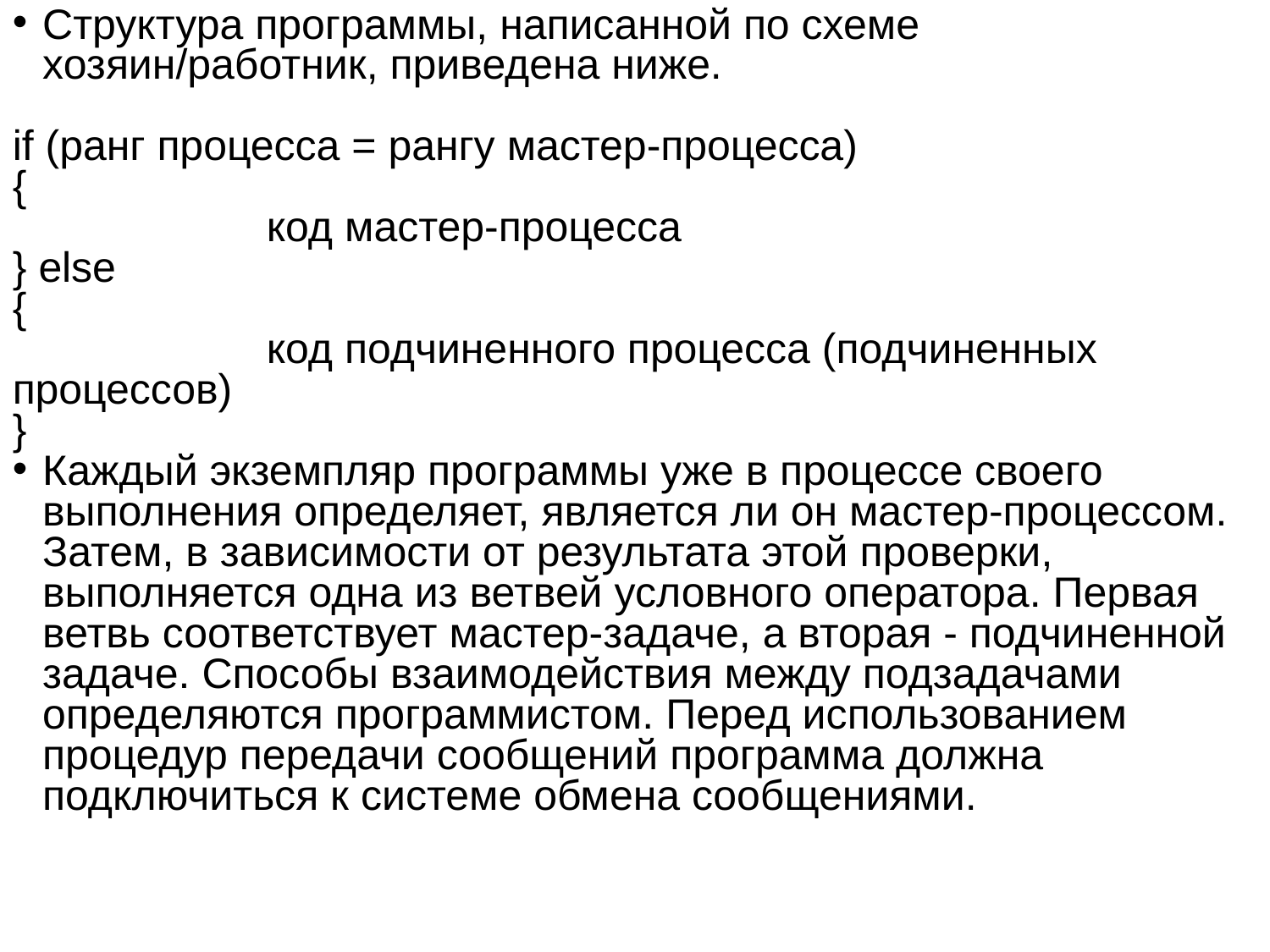

Структура программы, написанной по схеме хозяин/работник, приведена ниже.

if (ранг процесса = рангу мастер-процесса)
{
		код мастер-процесса
} else
{
		код подчиненного процесса (подчиненных процессов)
}
Каждый экземпляр программы уже в процессе своего выполнения определяет, является ли он мастер-процессом. Затем, в зависимости от результата этой проверки, выполняется одна из ветвей условного оператора. Первая ветвь соответствует мастер-задаче, а вторая - подчиненной задаче. Способы взаимодействия между подзадачами определяются программистом. Перед использованием процедур передачи сообщений программа должна подключиться к системе обмена сообщениями.